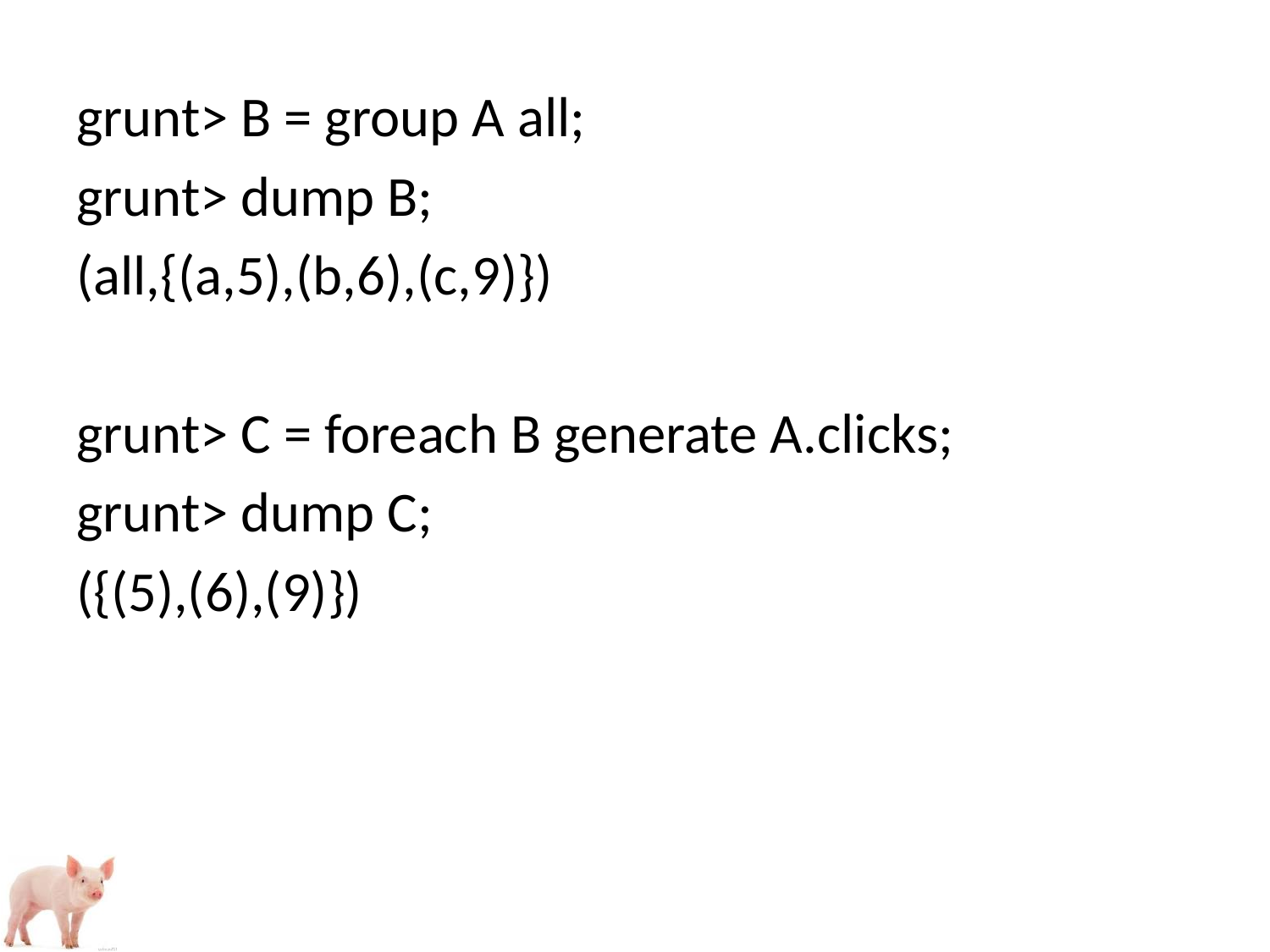

grunt> B = group A all;
grunt> dump B;
(all,{(a,5),(b,6),(c,9)})

grunt> C = foreach B generate A.clicks;
grunt> dump C;
({(5),(6),(9)})